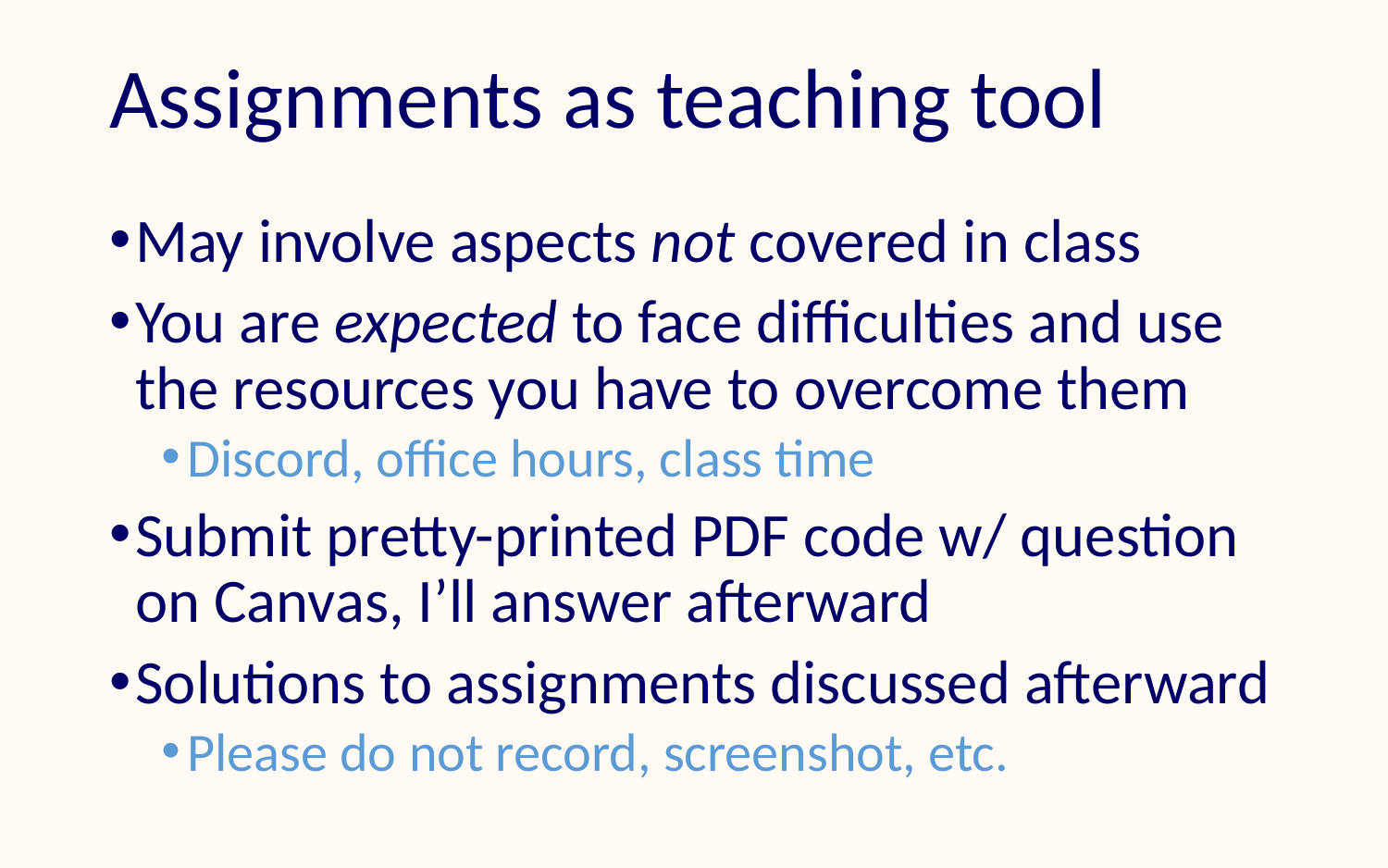

# Assignments as teaching tool
May involve aspects not covered in class
You are expected to face difficulties and use the resources you have to overcome them
Discord, office hours, class time
Submit pretty-printed PDF code w/ question on Canvas, I’ll answer afterward
Solutions to assignments discussed afterward
Please do not record, screenshot, etc.